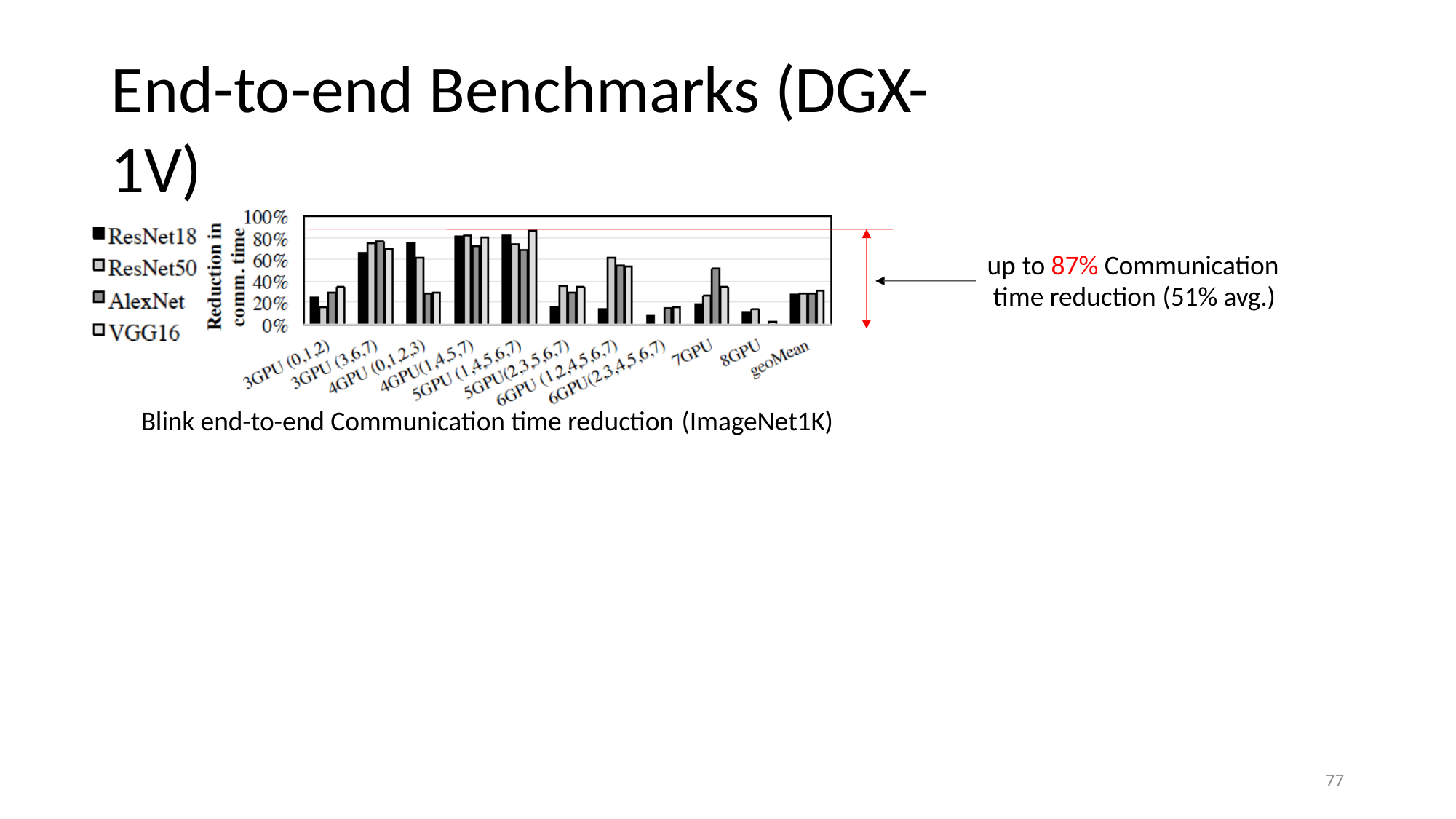

# End-to-end Benchmarks (DGX-1V)

up to 87% Communication  time reduction (51% avg.)
Blink end-to-end Communication time reduction (ImageNet1K)
77